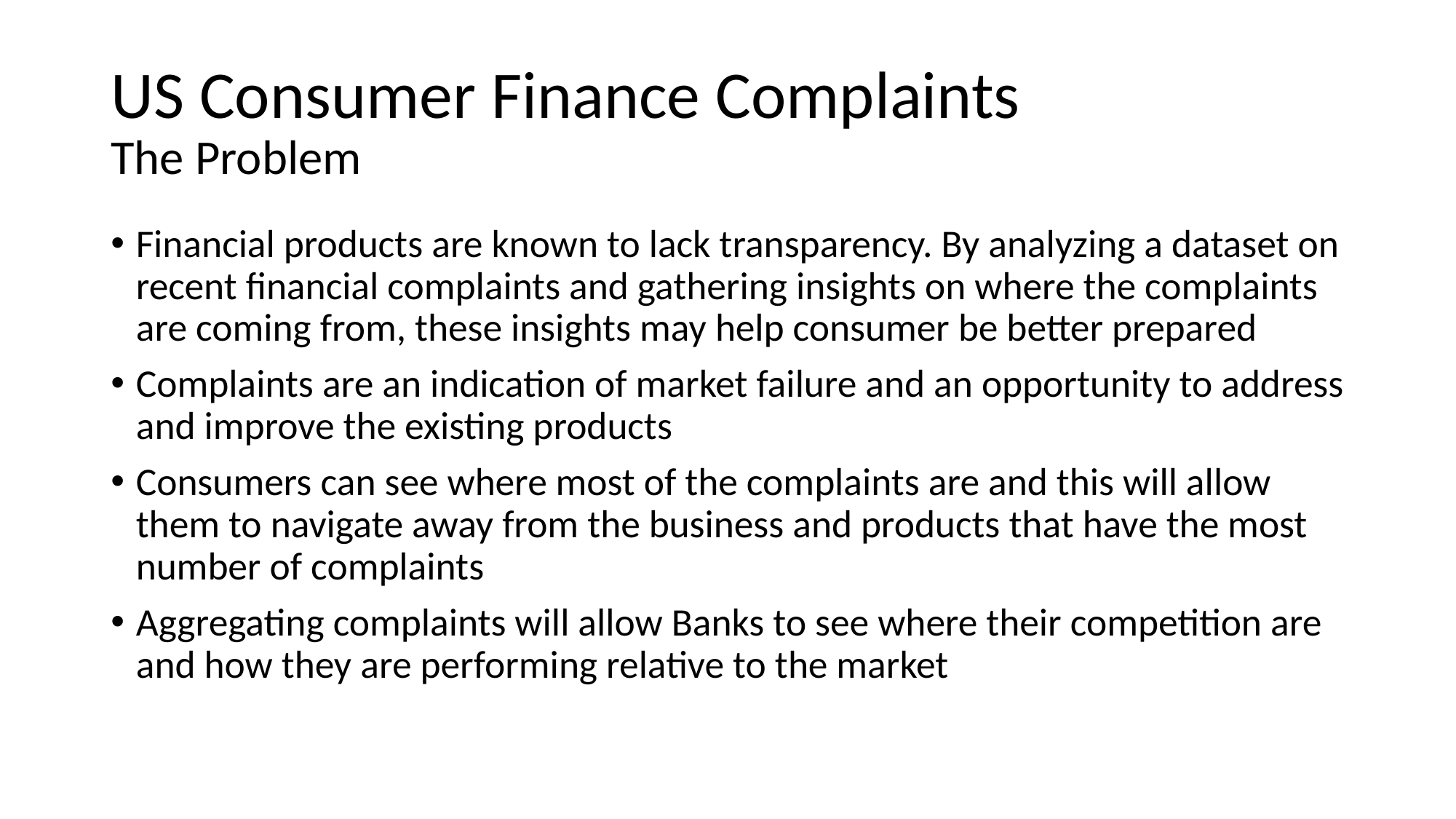

# US Consumer Finance Complaints The Problem
Financial products are known to lack transparency. By analyzing a dataset on recent financial complaints and gathering insights on where the complaints are coming from, these insights may help consumer be better prepared
Complaints are an indication of market failure and an opportunity to address and improve the existing products
Consumers can see where most of the complaints are and this will allow them to navigate away from the business and products that have the most number of complaints
Aggregating complaints will allow Banks to see where their competition are and how they are performing relative to the market